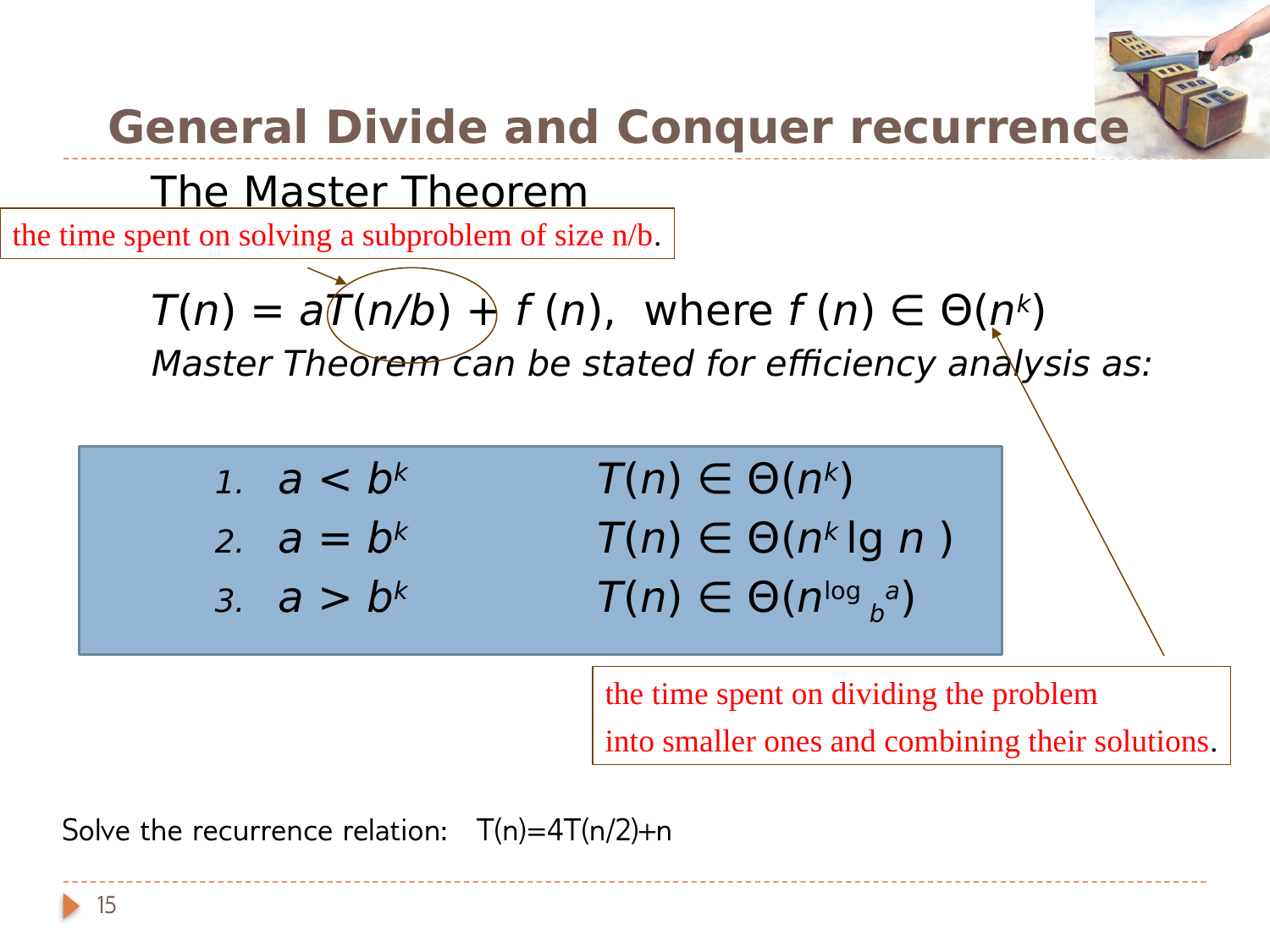

General Divide and Conquer recurrence
The Master Theorem

T(n) = aT(n/b) + f (n),  where f (n) ∈ Θ(nk)
Master Theorem can be stated for efficiency analysis as:

a < bk              T(n) ∈ Θ(nk)
a = bk              T(n) ∈ Θ(nk lg n )
a > bk              T(n) ∈ Θ(nlog ba)

the time spent on solving a subproblem of size n/b.

the time spent on dividing the problem
into smaller ones and combining their solutions.

Solve the recurrence relation:   T(n)=4T(n/2)+n
15